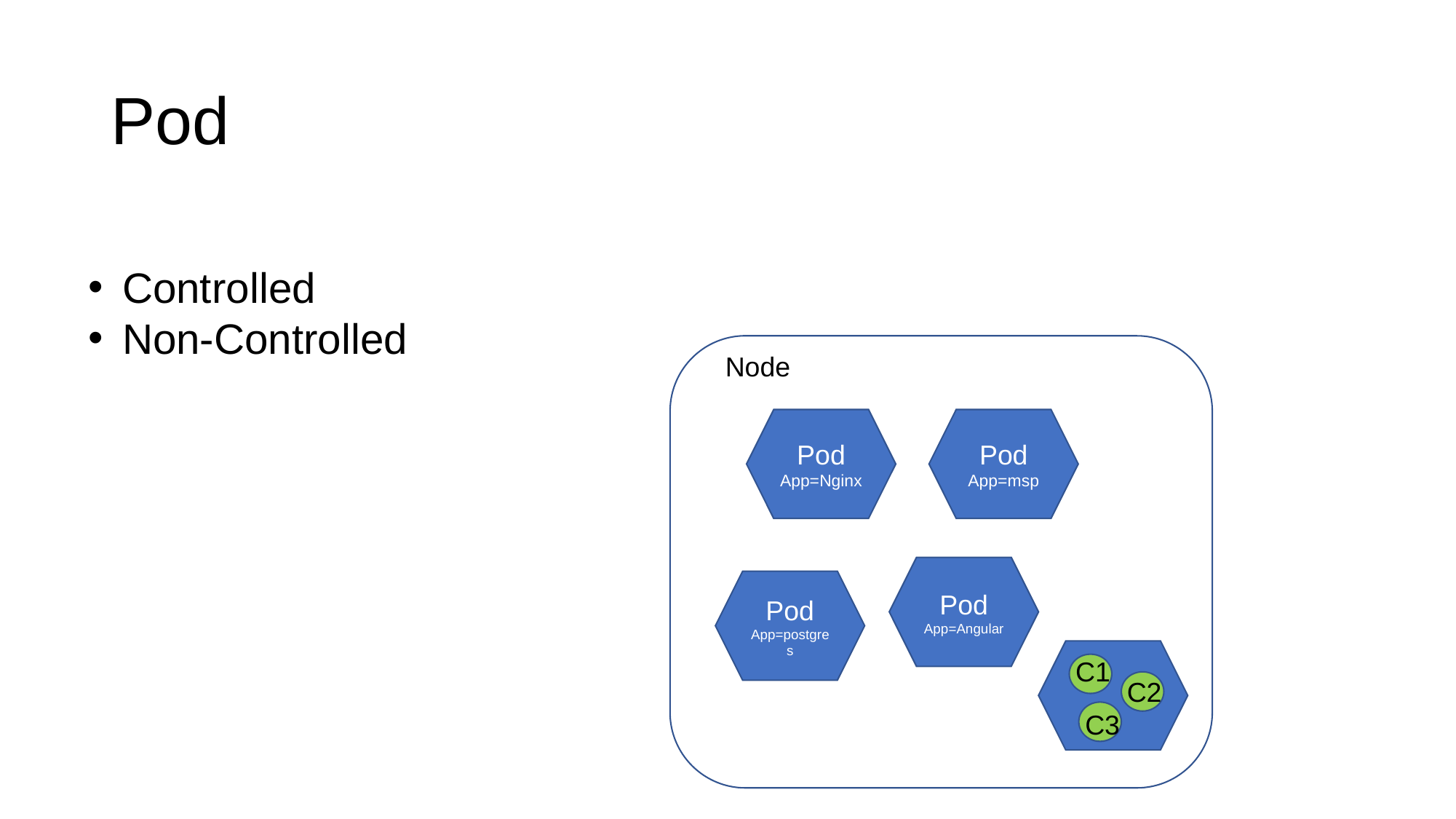

# Pod
Controlled
Non-Controlled

Node
Pod
App=Nginx
Pod
App=msp
Pod
App=Angular
Pod
App=postgres

C1

C2

C3